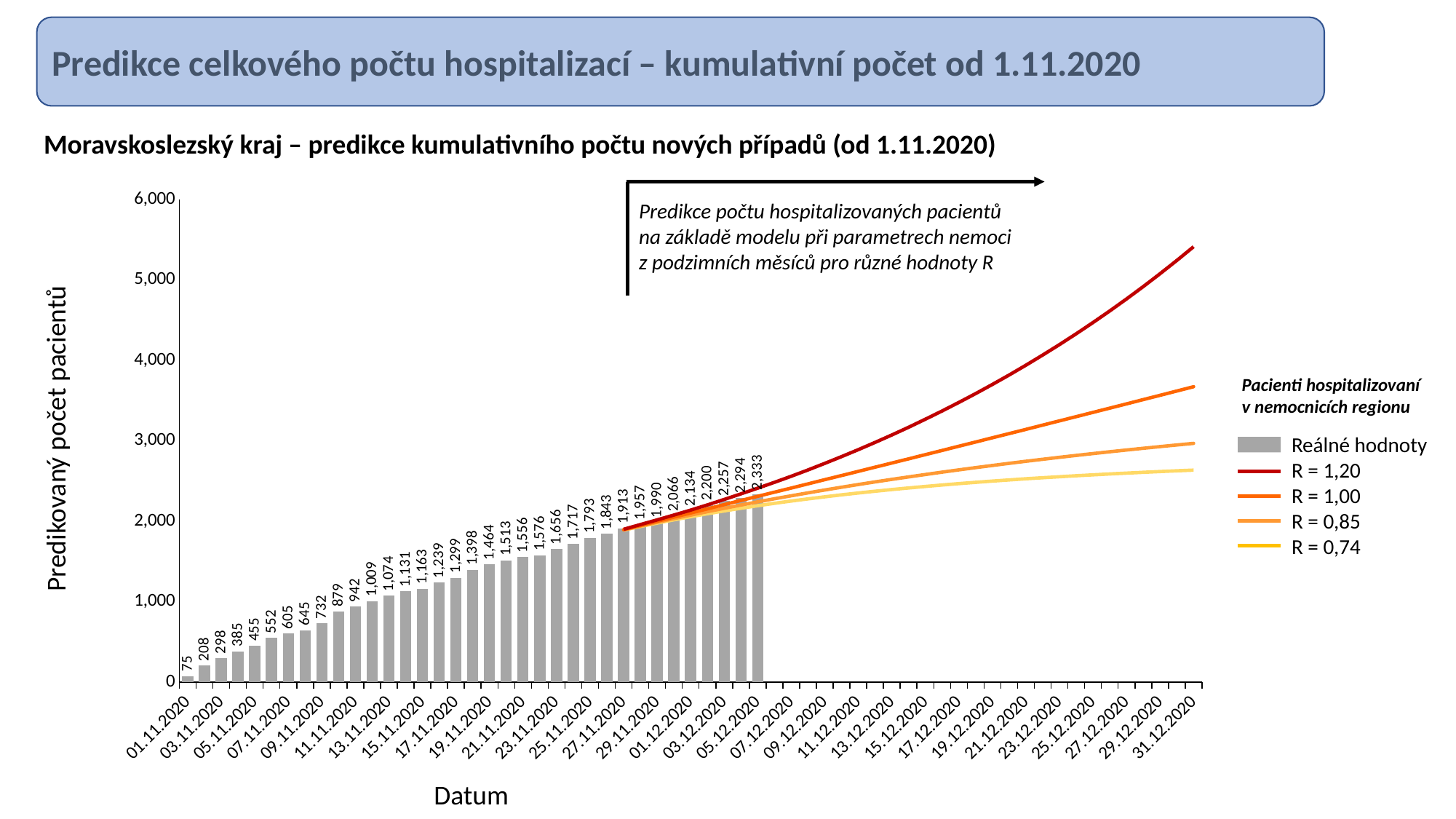

Predikce celkového počtu hospitalizací – kumulativní počet od 1.11.2020
Moravskoslezský kraj – predikce kumulativního počtu nových případů (od 1.11.2020)

### Chart

| Category | Reálné hodnoty | R = 0.74 | R = 0.85 | R = 1.00 | R = 1.20 |  |
|---|---|---|---|---|---|---|
| 01.11.2020 | 75.0 | None | None | None | None | None |
| 02.11.2020 | 208.0 | None | None | None | None | None |
| 03.11.2020 | 298.0 | None | None | None | None | None |
| 04.11.2020 | 385.0 | None | None | None | None | None |
| 05.11.2020 | 455.0 | None | None | None | None | None |
| 06.11.2020 | 552.0 | None | None | None | None | None |
| 07.11.2020 | 605.0 | None | None | None | None | None |
| 08.11.2020 | 645.0 | None | None | None | None | None |
| 09.11.2020 | 732.0 | None | None | None | None | None |
| 10.11.2020 | 879.0 | None | None | None | None | None |
| 11.11.2020 | 942.0 | None | None | None | None | None |
| 12.11.2020 | 1009.0 | None | None | None | None | None |
| 13.11.2020 | 1074.0 | None | None | None | None | None |
| 14.11.2020 | 1131.0 | None | None | None | None | None |
| 15.11.2020 | 1163.0 | None | None | None | None | None |
| 16.11.2020 | 1239.0 | None | None | None | None | None |
| 17.11.2020 | 1299.0 | None | None | None | None | None |
| 18.11.2020 | 1398.0 | None | None | None | None | None |
| 19.11.2020 | 1464.0 | None | None | None | None | None |
| 20.11.2020 | 1513.0 | None | None | None | None | None |
| 21.11.2020 | 1556.0 | None | None | None | None | None |
| 22.11.2020 | 1576.0 | None | None | None | None | None |
| 23.11.2020 | 1656.0 | None | None | None | None | None |
| 24.11.2020 | 1717.0 | None | None | None | None | None |
| 25.11.2020 | 1793.0 | None | None | None | None | None |
| 26.11.2020 | 1843.0 | None | None | None | None | None |
| 27.11.2020 | 1913.0 | 1890.5837173157606 | 1893.0238302366377 | 1896.2236616922464 | 1900.498688023281 | None |
| 28.11.2020 | 1957.0 | 1935.224537762356 | 1941.1414577938501 | 1948.9219554926037 | 1959.2939483439563 | None |
| 29.11.2020 | 1990.0 | 1977.666125757029 | 1987.5433006897915 | 2000.5282105631711 | 2017.8389285194307 | None |
| 30.11.2020 | 2066.0 | 2018.1429878435183 | 2032.5764536245638 | 2051.677522317057 | 2077.394149444909 | None |
| 01.12.2020 | 2134.0 | 2056.8427237126975 | 2076.5555149902193 | 2102.9807566943555 | 2139.143480028688 | None |
| 02.12.2020 | 2200.0 | 2093.7436244776723 | 2119.5519261874847 | 2154.6911463966603 | 2203.7086810543565 | None |
| 03.12.2020 | 2257.0 | 2128.8186738822897 | 2161.573808342098 | 2206.897036338666 | 2271.3632638123545 | None |
| 04.12.2020 | 2294.0 | 2162.053828062732 | 2202.339462323328 | 2258.921845783661 | 2340.8242821773792 | None |
| 05.12.2020 | 2333.0 | 2193.5075754007166 | 2241.7727697711885 | 2310.513103444155 | 2411.6810438117136 | None |
| 06.12.2020 | None | 2223.3257804041978 | 2279.995975754357 | 2361.8451174289935 | 2484.3932199676096 | None |
| 07.12.2020 | None | 2251.6795293430205 | 2317.249197168044 | 2413.3780119036373 | 2559.9883292424843 | None |
| 08.12.2020 | None | 2278.6526469611804 | 2353.596605284563 | 2465.19195538954 | 2638.6916517412346 | None |
| 09.12.2020 | None | 2304.2877497408967 | 2389.0187406300065 | 2517.1628144809793 | 2720.2762171947293 | None |
| 10.12.2020 | None | 2328.642456153573 | 2423.490000741076 | 2569.1522175410664 | 2804.4755584961417 | None |
| 11.12.2020 | None | 2351.747779942178 | 2456.9617272107835 | 2621.028434546369 | 2891.14712106158 | None |
| 12.12.2020 | None | 2373.6545278331478 | 2489.474166452079 | 2672.8478578639383 | 2980.6154059859164 | None |
| 13.12.2020 | None | 2394.47807832887 | 2521.1320531850806 | 2724.771543624239 | 3073.3396209869156 | None |
| 14.12.2020 | None | 2414.2881522225366 | 2551.9894700248446 | 2776.870790169872 | 3169.534880537485 | None |
| 15.12.2020 | None | 2433.1448372382297 | 2582.0639110924817 | 2829.0870622337434 | 3269.0958820593914 | None |
| 16.12.2020 | None | 2451.0793337688433 | 2611.346266117079 | 2881.346828214713 | 3371.934329280295 | None |
| 17.12.2020 | None | 2468.1279257911206 | 2639.831189103587 | 2933.6118040012357 | 3478.153137315656 | None |
| 18.12.2020 | None | 2484.341495084899 | 2667.560477805966 | 2985.930975116051 | 3588.0136488531894 | None |
| 19.12.2020 | None | 2499.753641928304 | 2694.5525576826876 | 3038.338250498029 | 3701.7470637661017 | None |
| 20.12.2020 | None | 2514.4212292174375 | 2720.848018229999 | 3090.8412266046043 | 3819.4873647977784 | None |
| 21.12.2020 | None | 2528.3846690314635 | 2746.4735674975204 | 3143.4311784919437 | 3941.281768912097 | None |
| 22.12.2020 | None | 2541.684915485923 | 2771.4312496797247 | 3196.079712569259 | 4067.1901230724075 | None |
| 23.12.2020 | None | 2554.3628769386673 | 2795.7474769493538 | 3248.7877176262546 | 4197.363378861381 | None |
| 24.12.2020 | None | 2566.438143409927 | 2819.4290669668894 | 3301.5658204989177 | 4332.025975037572 | None |
| 25.12.2020 | None | 2577.9401815397023 | 2842.4981872542785 | 3354.4266771144894 | 4471.368747442062 | None |
| 26.12.2020 | None | 2588.8999941296515 | 2864.973964543273 | 3407.370418336343 | 4615.524313750711 | None |
| 27.12.2020 | None | 2599.345957285789 | 2886.87925631689 | 3460.3873854931644 | 4764.613515210539 | None |
| 28.12.2020 | None | 2609.3109178294217 | 2908.2291921201077 | 3513.467409777506 | 4918.772607217174 | None |
| 29.12.2020 | None | 2618.8215074899344 | 2929.0373084408766 | 3566.614632977523 | 5078.196222887983 | None |
| 30.12.2020 | None | 2627.9027735388518 | 2949.3102341257936 | 3619.8364398433237 | 5243.09406495304 | None |
| 31.12.2020 | None | 2636.5791097281717 | 2969.0782030456767 | 3673.1343605680895 | 5413.667568057614 | None |
Predikce počtu hospitalizovaných pacientů
na základě modelu při parametrech nemoci
z podzimních měsíců pro různé hodnoty R
Pacienti hospitalizovaní v nemocnicích regionu
Predikovaný počet pacientů
Reálné hodnoty
R = 1,20
R = 1,00
R = 0,85
R = 0,74

Datum